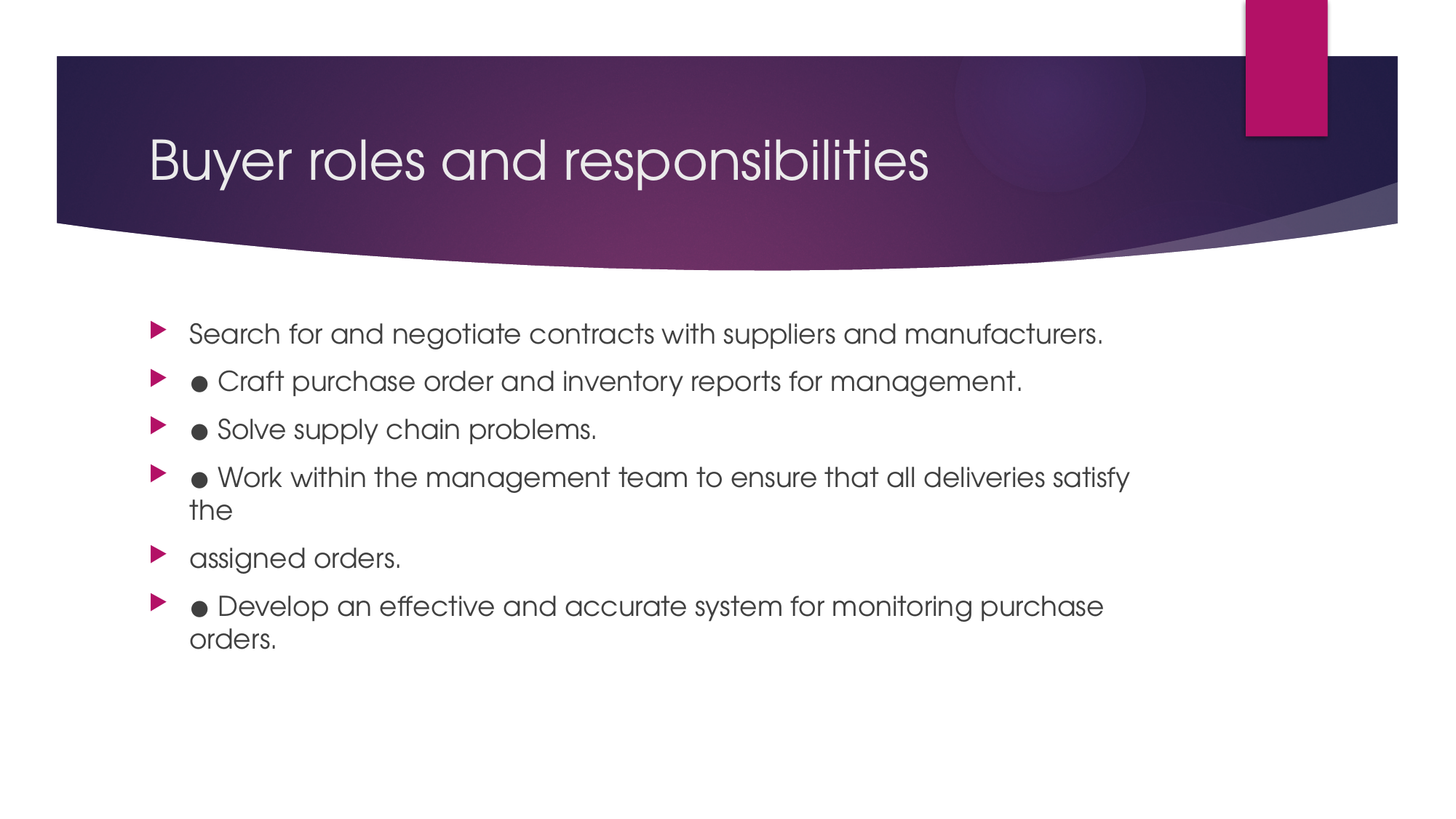

# Buyer roles and responsibilities
Search for and negotiate contracts with suppliers and manufacturers.
● Craft purchase order and inventory reports for management.
● Solve supply chain problems.
● Work within the management team to ensure that all deliveries satisfy the
assigned orders.
● Develop an effective and accurate system for monitoring purchase orders.